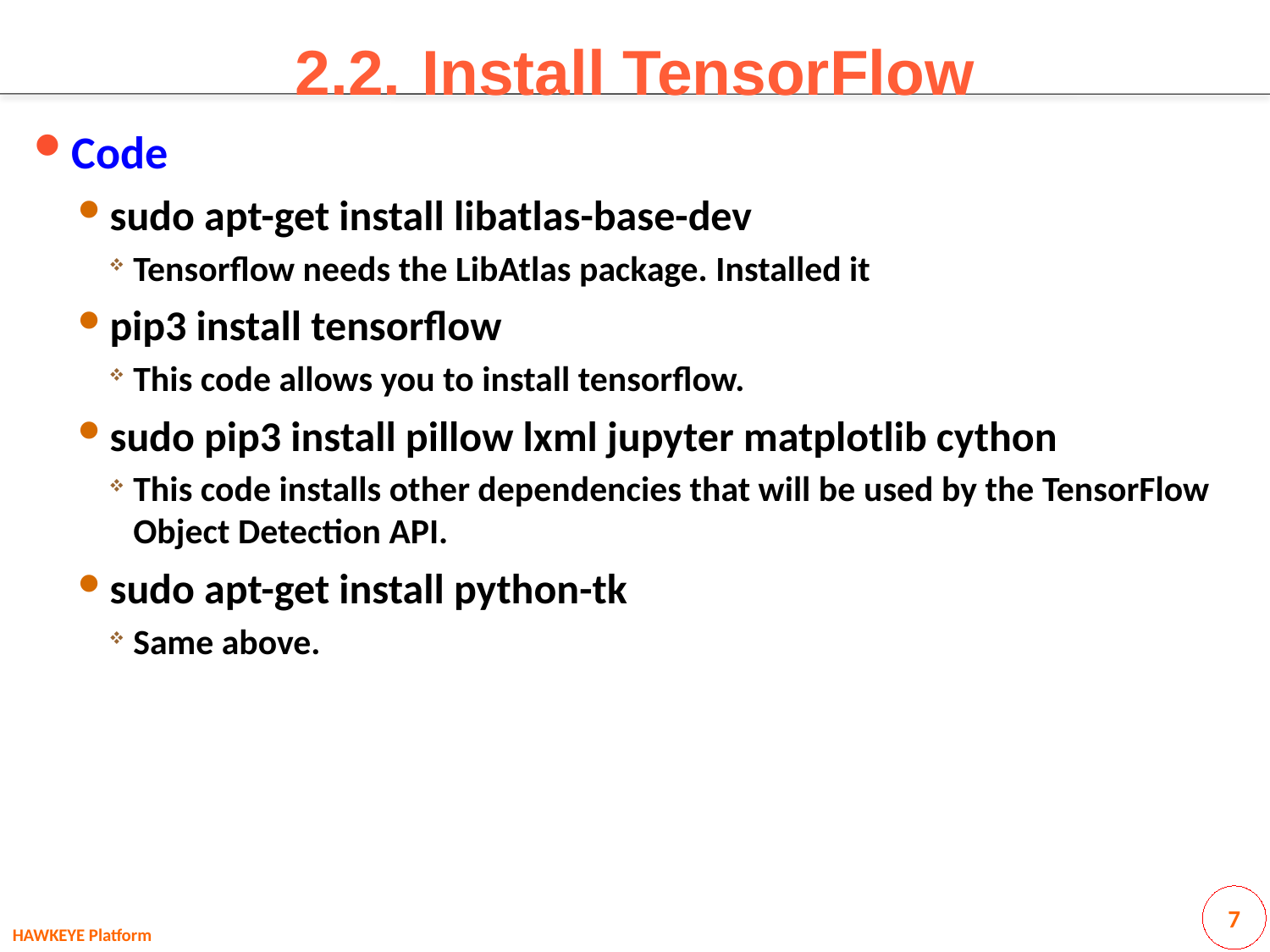

# 2.2.	Install TensorFlow
Code
sudo apt-get install libatlas-base-dev
Tensorflow needs the LibAtlas package. Installed it
pip3 install tensorflow
This code allows you to install tensorflow.
sudo pip3 install pillow lxml jupyter matplotlib cython
This code installs other dependencies that will be used by the TensorFlow Object Detection API.
sudo apt-get install python-tk
Same above.